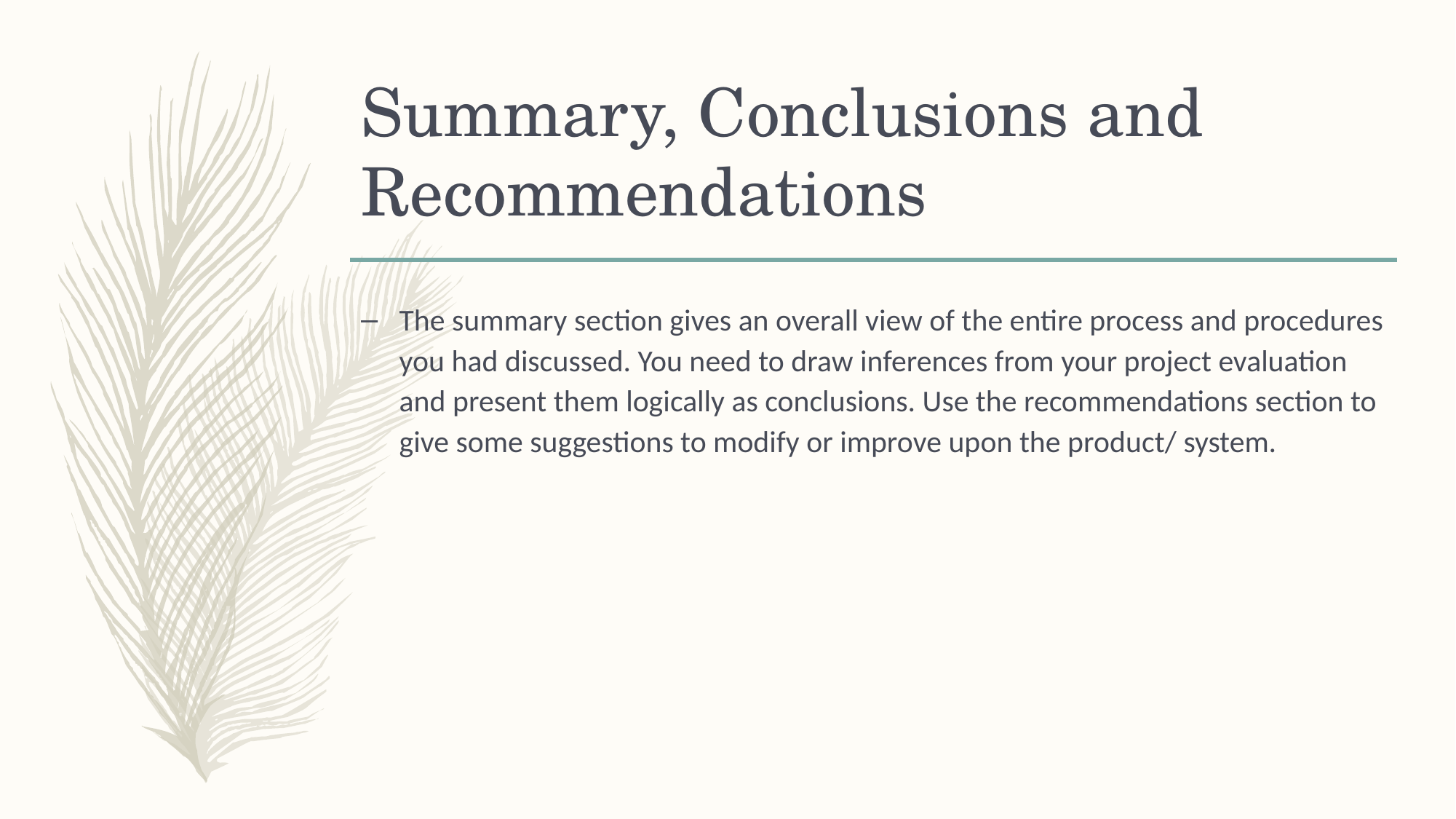

# Summary, Conclusions and Recommendations
The summary section gives an overall view of the entire process and procedures you had discussed. You need to draw inferences from your project evaluation and present them logically as conclusions. Use the recommendations section to give some suggestions to modify or improve upon the product/ system.